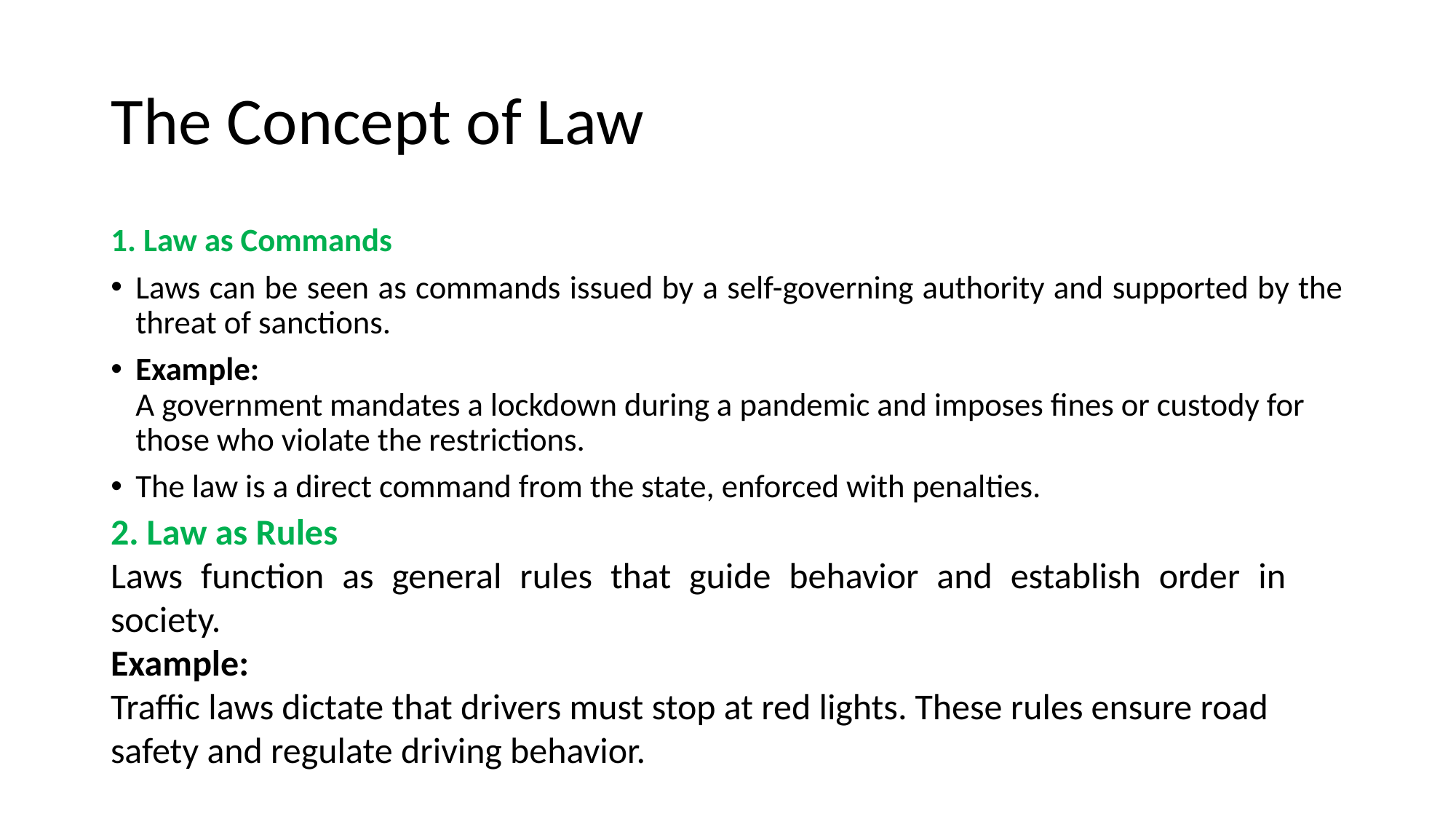

# The Concept of Law
1. Law as Commands
Laws can be seen as commands issued by a self-governing authority and supported by the threat of sanctions.
Example:
A government mandates a lockdown during a pandemic and imposes fines or custody for those who violate the restrictions.
The law is a direct command from the state, enforced with penalties.

2. Law as Rules
Laws function as general rules that guide behavior and establish order in society.
Example:
Traffic laws dictate that drivers must stop at red lights. These rules ensure road safety and regulate driving behavior.